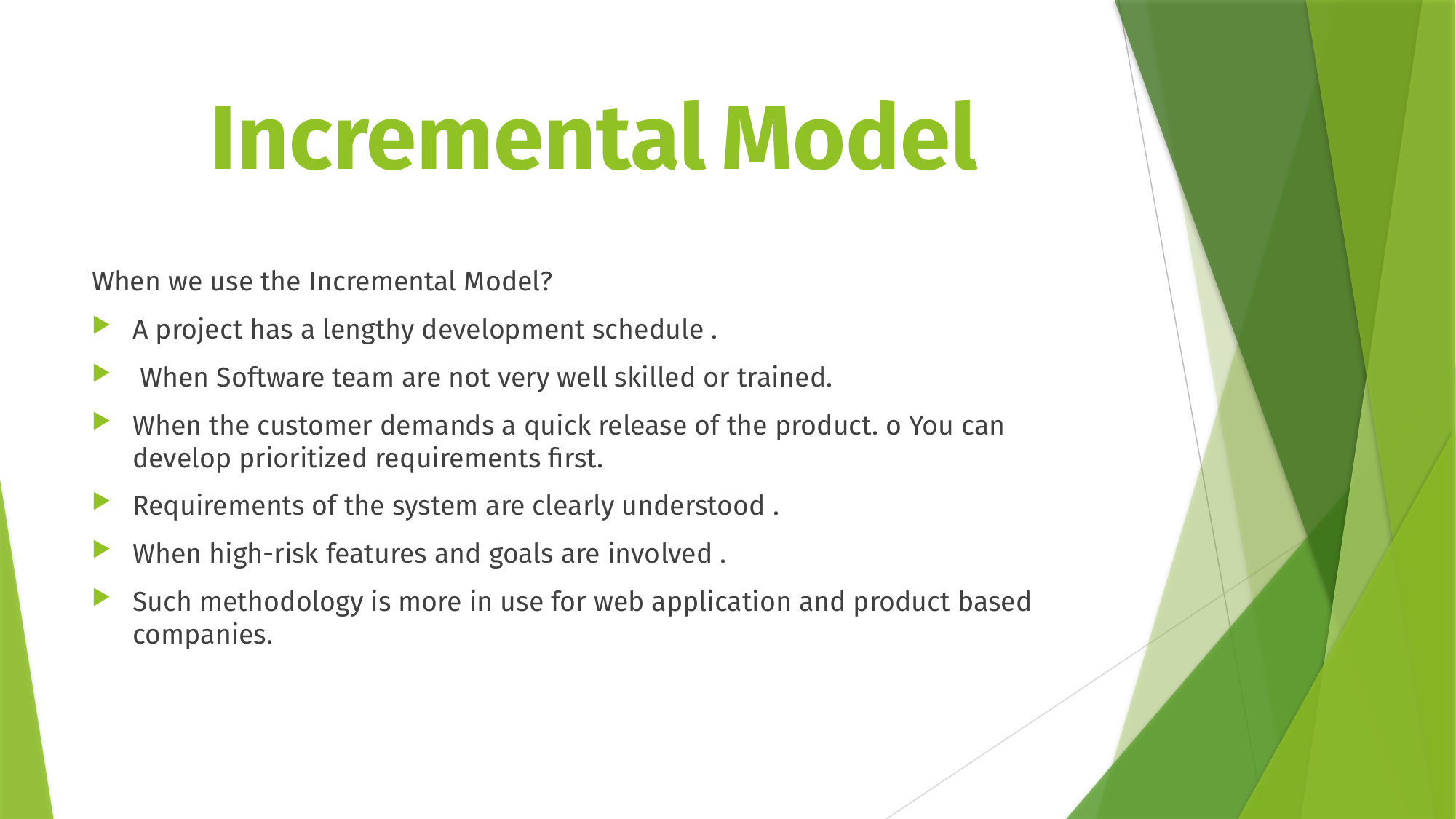

# Incremental Model
When we use the Incremental Model?
A project has a lengthy development schedule .
 When Software team are not very well skilled or trained.
When the customer demands a quick release of the product. o You can develop prioritized requirements first.
Requirements of the system are clearly understood .
When high-risk features and goals are involved .
Such methodology is more in use for web application and product based companies.